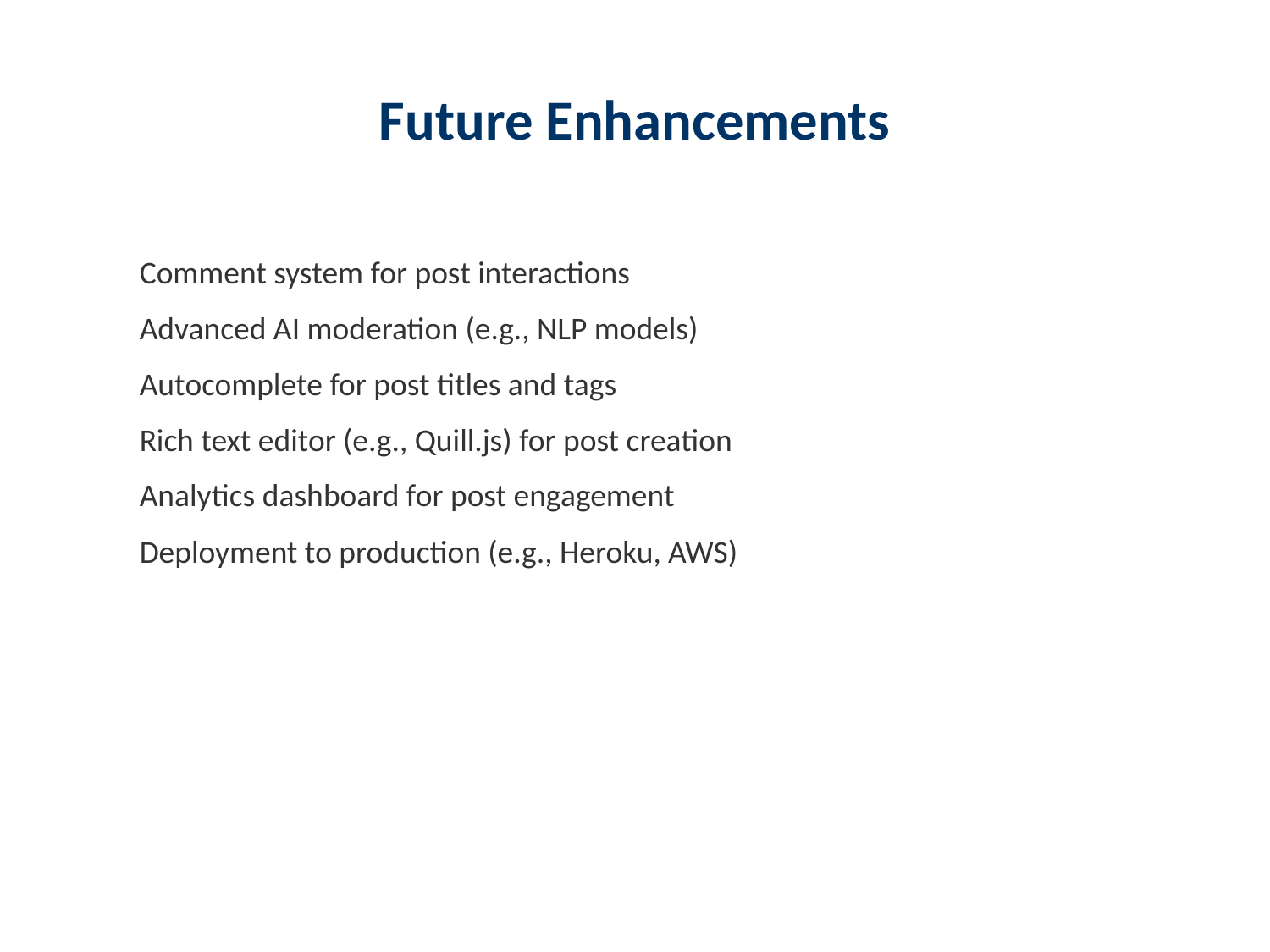

# Future Enhancements

Comment system for post interactions
Advanced AI moderation (e.g., NLP models)
Autocomplete for post titles and tags
Rich text editor (e.g., Quill.js) for post creation
Analytics dashboard for post engagement
Deployment to production (e.g., Heroku, AWS)